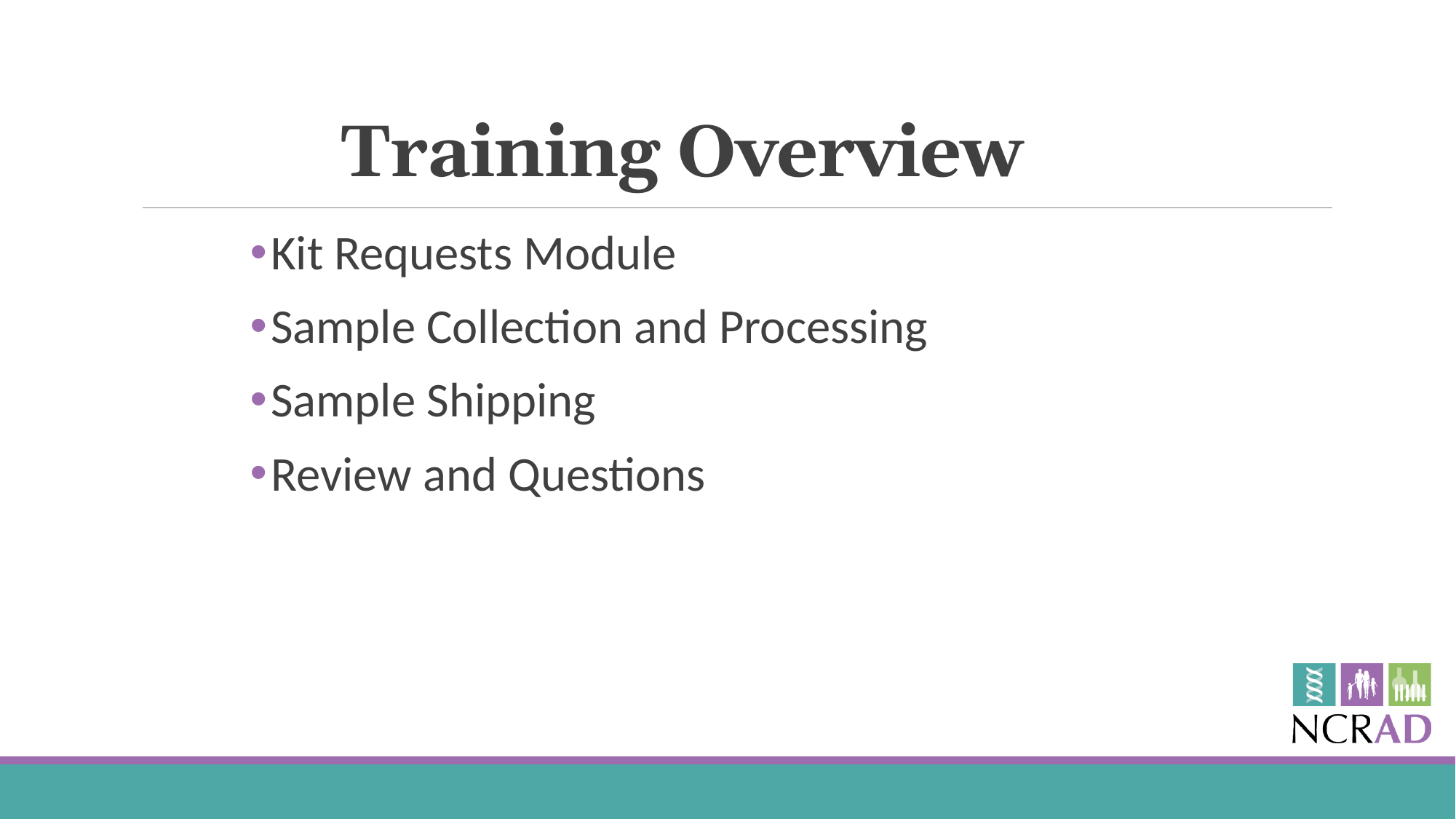

# Training Overview
Kit Requests Module
Sample Collection and Processing
Sample Shipping
Review and Questions